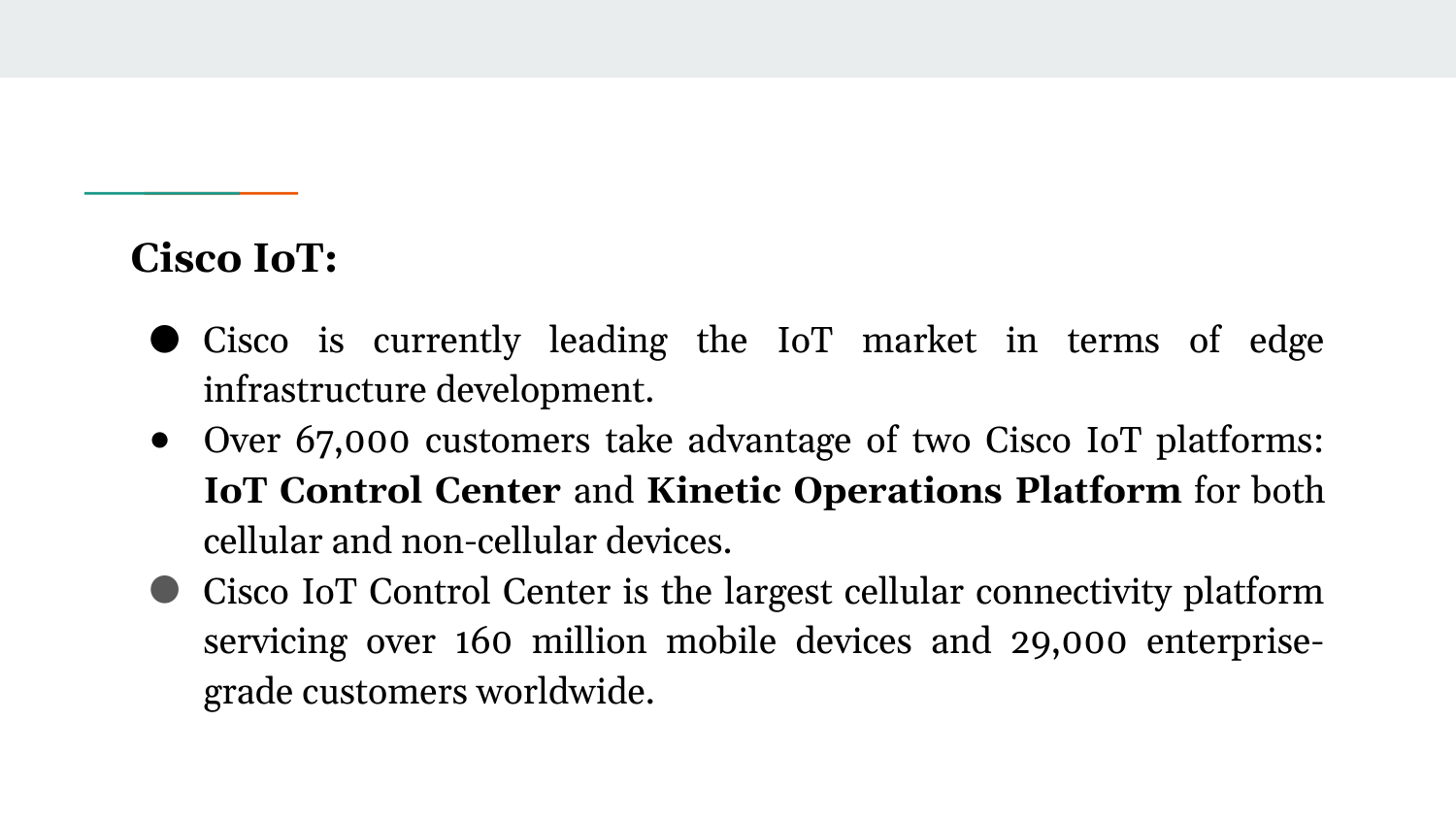

# Cisco IoT:

Cisco is currently leading the IoT market in terms of edge infrastructure development.
Over 67,000 customers take advantage of two Cisco IoT platforms: IoT Control Center and Kinetic Operations Platform for both cellular and non-cellular devices.
Cisco IoT Control Center is the largest cellular connectivity platform servicing over 160 million mobile devices and 29,000 enterprise-grade customers worldwide.